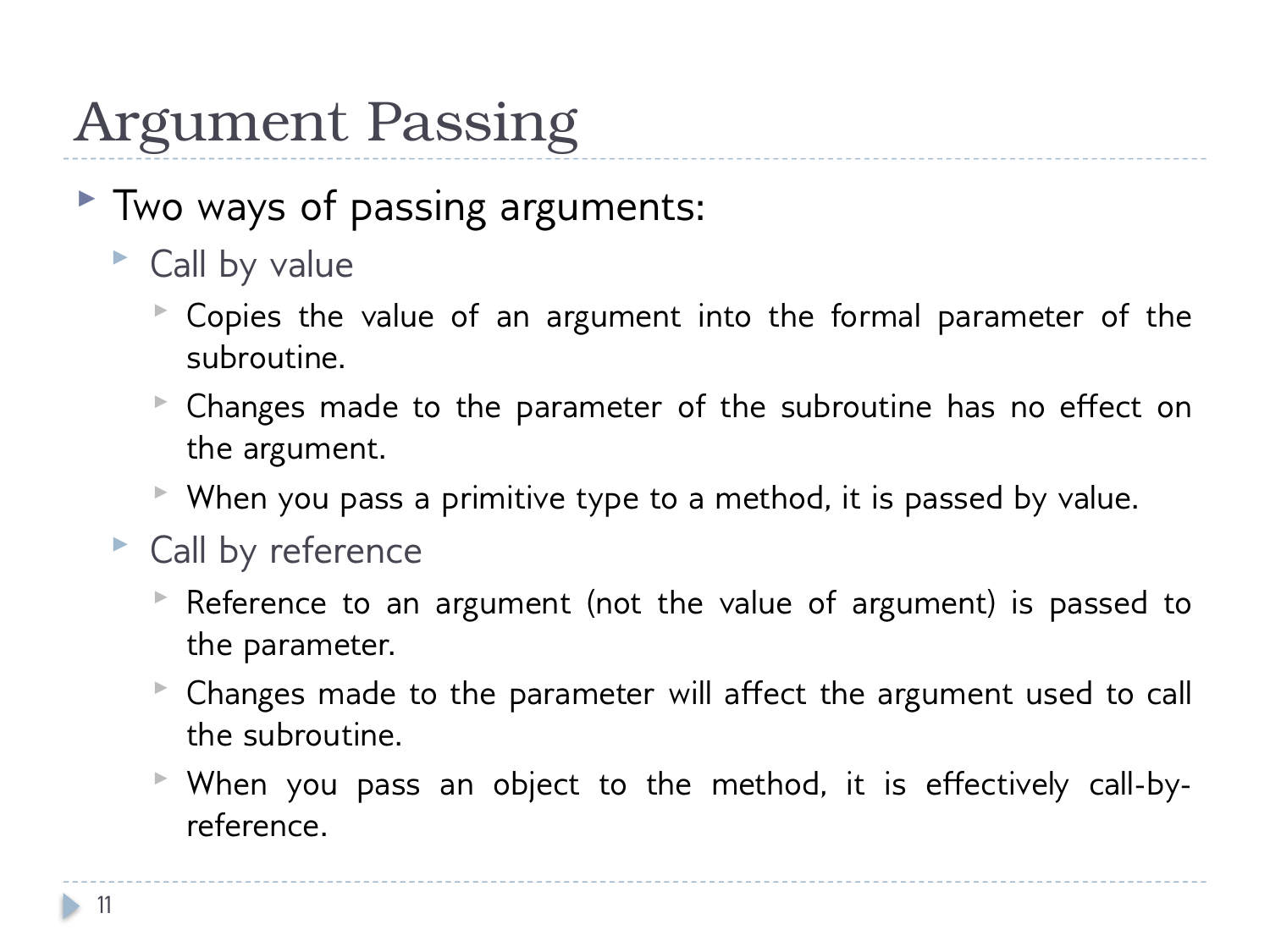

# Argument Passing
Two ways of passing arguments:
Call by value
Copies the value of an argument into the formal parameter of the subroutine.
Changes made to the parameter of the subroutine has no effect on the argument.
When you pass a primitive type to a method, it is passed by value.
Call by reference
Reference to an argument (not the value of argument) is passed to the parameter.
Changes made to the parameter will affect the argument used to call the subroutine.
When you pass an object to the method, it is effectively call-by-reference.
11